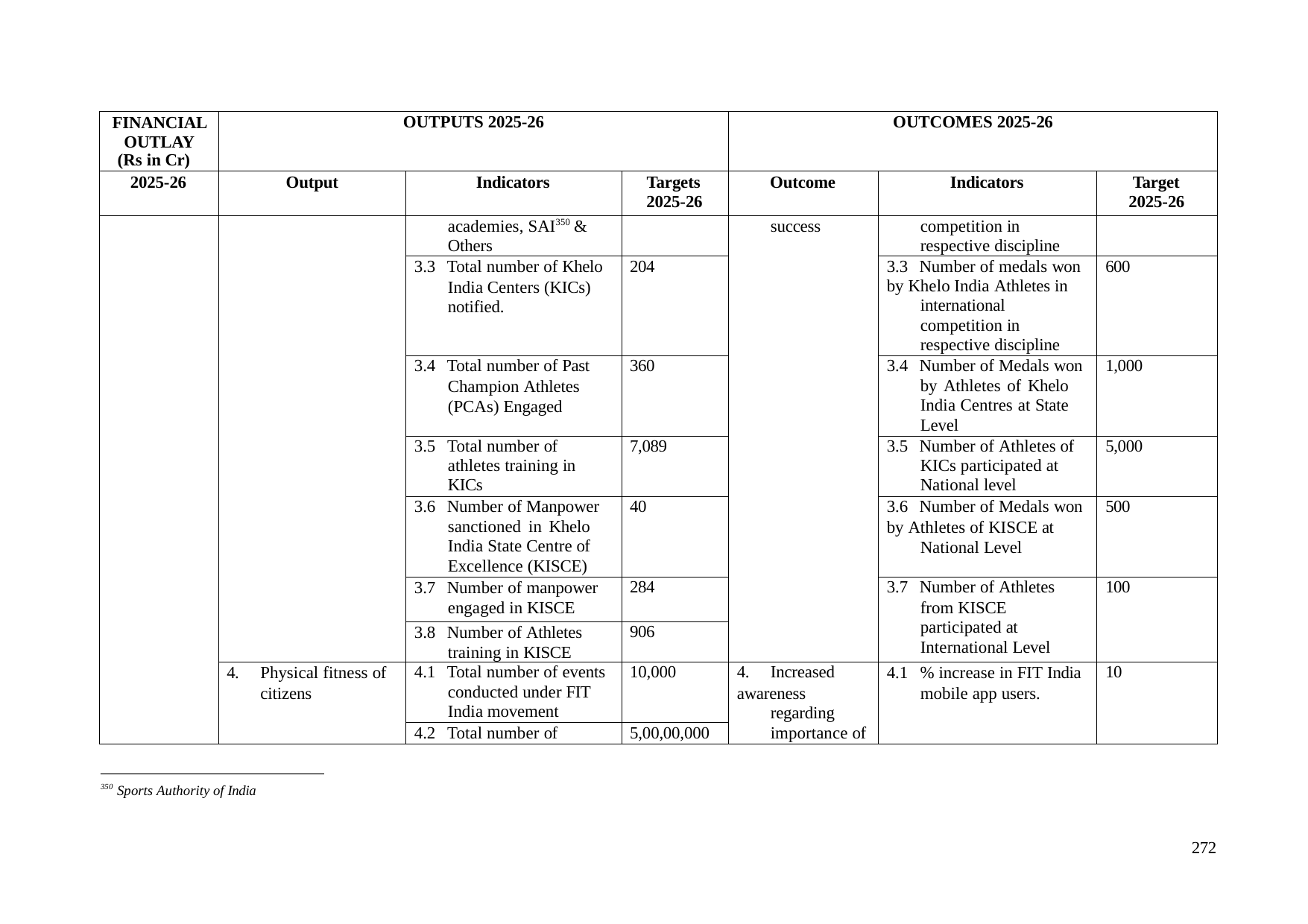

| FINANCIAL OUTLAY (Rs in Cr) | OUTPUTS 2025-26 |  |  | OUTCOMES 2025-26 |  |  |
| --- | --- | --- | --- | --- | --- | --- |
| 2025-26 | Output | Indicators | Targets 2025-26 | Outcome | Indicators | Target 2025-26 |
|  |  | academies, SAI350 & Others |  | success | competition in respective discipline |  |
|  |  | 3.3 Total number of Khelo India Centers (KICs) notified. | 204 |  | 3.3 Number of medals won by Khelo India Athletes in international competition in respective discipline | 600 |
|  |  | 3.4 Total number of Past Champion Athletes (PCAs) Engaged | 360 |  | 3.4 Number of Medals won by Athletes of Khelo India Centres at State Level | 1,000 |
|  |  | 3.5 Total number of athletes training in KICs | 7,089 |  | 3.5 Number of Athletes of KICs participated at National level | 5,000 |
|  |  | 3.6 Number of Manpower sanctioned in Khelo India State Centre of Excellence (KISCE) | 40 |  | 3.6 Number of Medals won by Athletes of KISCE at National Level | 500 |
|  |  | 3.7 Number of manpower engaged in KISCE | 284 |  | 3.7 Number of Athletes from KISCE participated at International Level | 100 |
|  |  | 3.8 Number of Athletes training in KISCE | 906 |  |  |  |
|  | 4. Physical fitness of citizens | 4.1 Total number of events conducted under FIT India movement | 10,000 | 4. Increased awareness regarding importance of | 4.1 % increase in FIT India mobile app users. | 10 |
|  |  | 4.2 Total number of | 5,00,00,000 |  |  |  |

350 Sports Authority of India
272